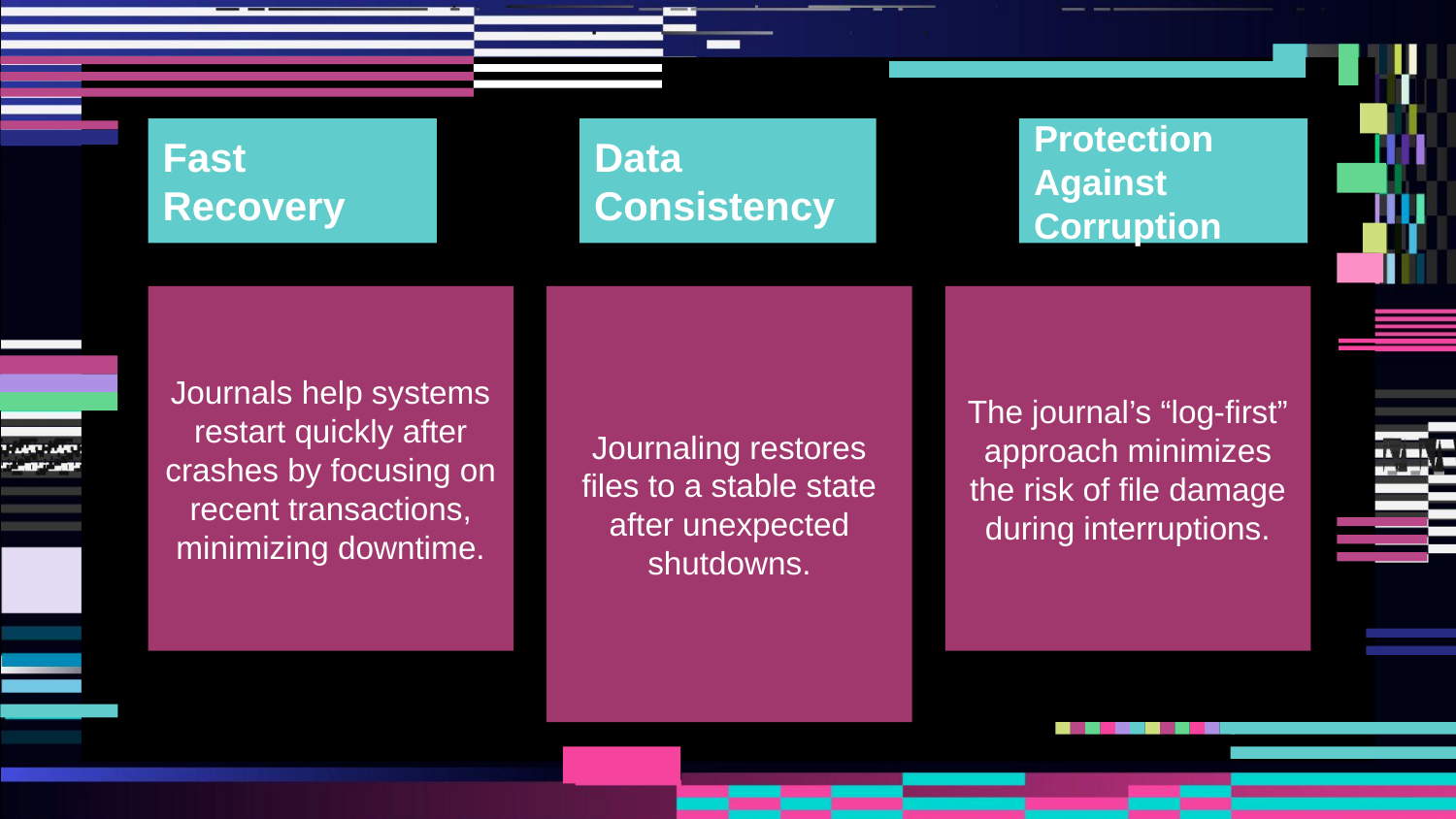

Fast Recovery
Data Consistency
Protection Against Corruption
Journaling restores files to a stable state after unexpected shutdowns.
The journal’s “log-first” approach minimizes the risk of file damage during interruptions.
Journals help systems restart quickly after crashes by focusing on recent transactions, minimizing downtime.